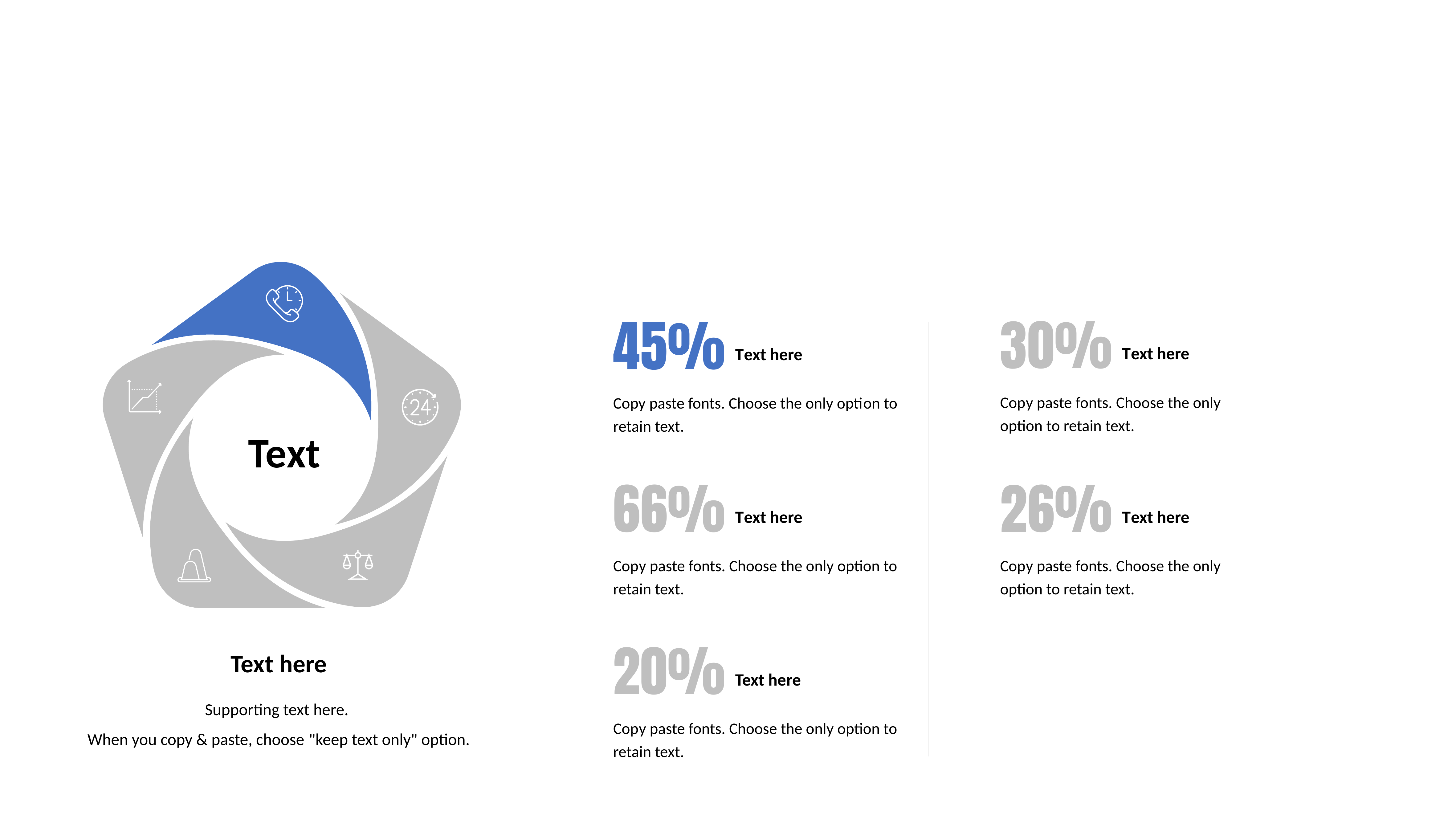

#

Te xt

3 0%
T ext here
Cop y paste fonts. Choose the only option to retain text.
4 5%
T ext here
Copy paste fonts. Choose the only opti on to retain text.
6 6%
T ext here
Cop y paste fonts. Choose the only option to retain text.
2 6%
T ext here
Cop y paste fonts. Choose the only option to retain text.
2 0%
Text he re
Cop y paste fonts. Choose the only option to retain text.
Text  here
Supporting text here.
When you copy & paste, choose  "keep text only" option.